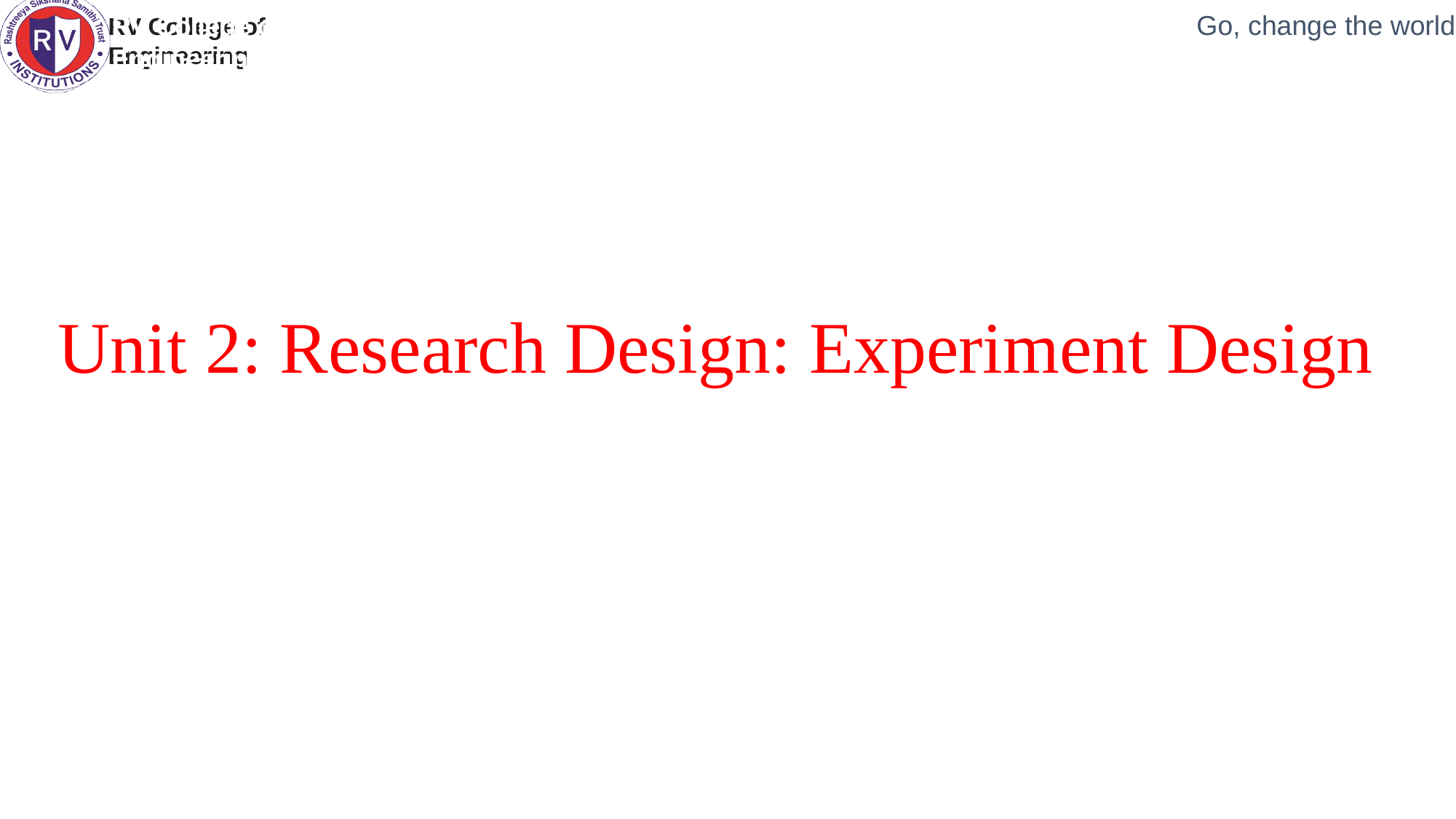

RV College of Engineering
Unit 2: Research Design: Experiment Design